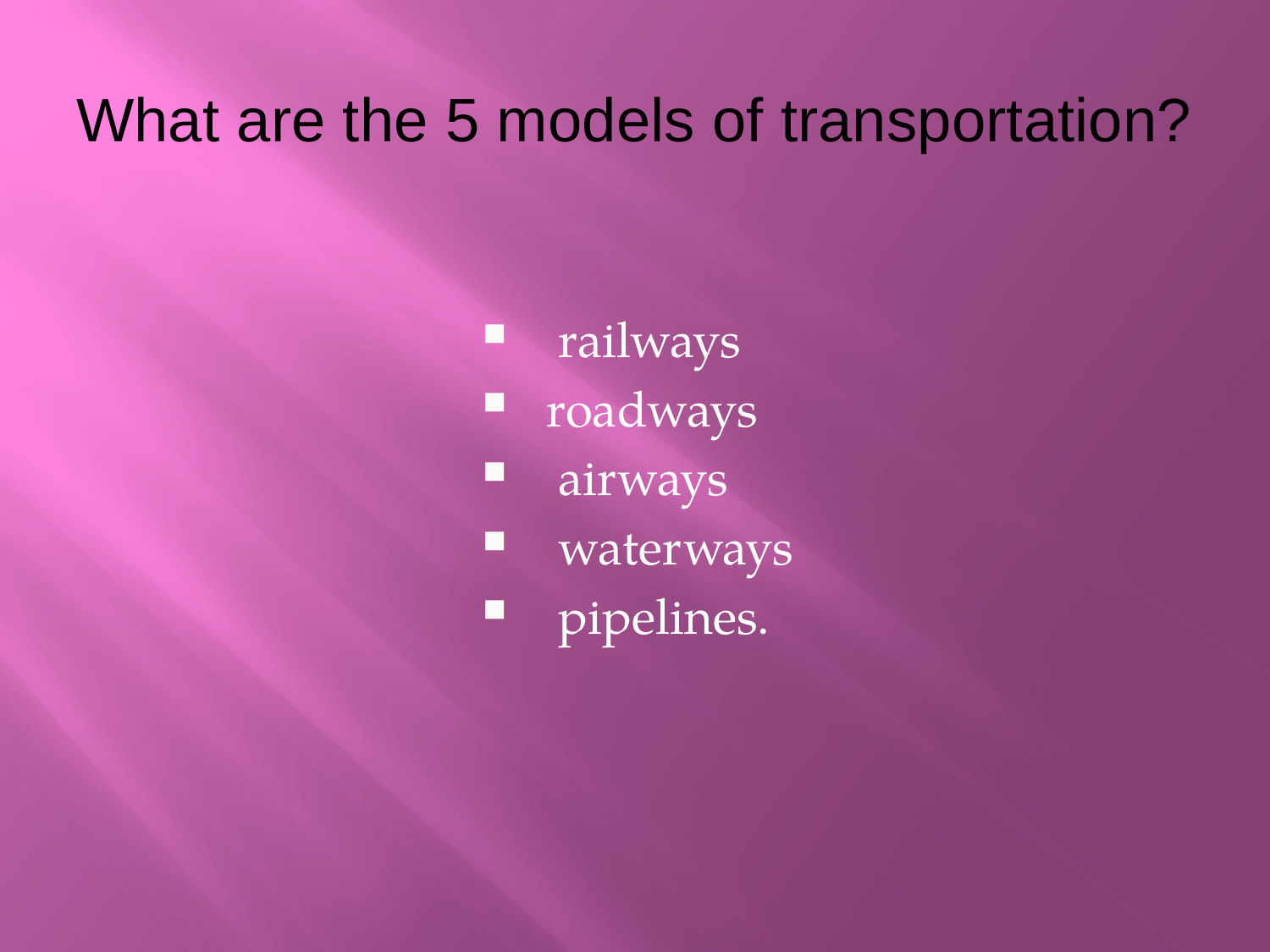

# What are the 5 models of transportation?
 railways
roadways
 airways
 waterways
 pipelines.